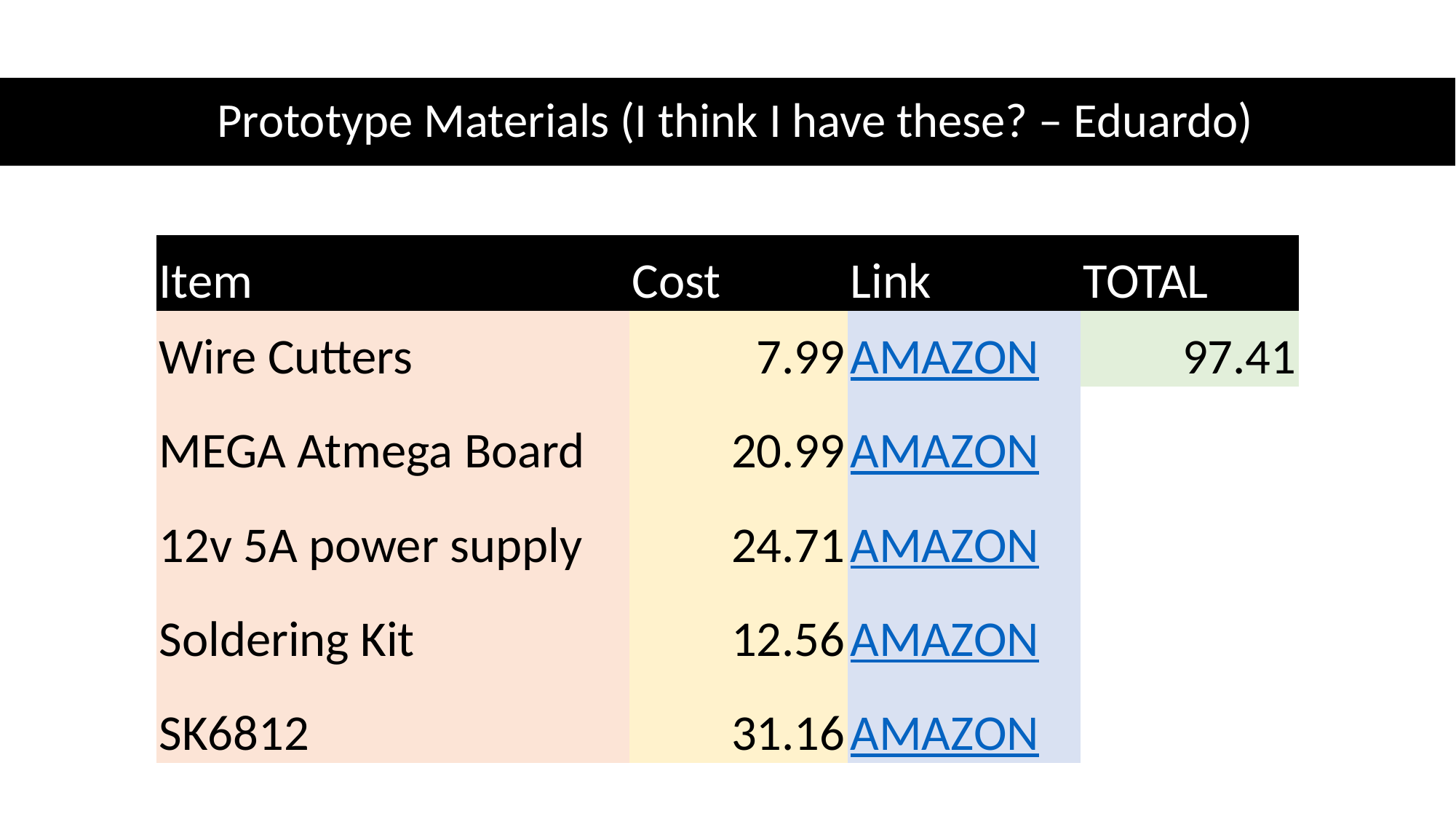

# Prototype Materials (I think I have these? – Eduardo)

| Item | Cost | Link | TOTAL |
| --- | --- | --- | --- |
| Wire Cutters | 7.99 | AMAZON | 97.41 |
| MEGA Atmega Board | 20.99 | AMAZON |  |
| 12v 5A power supply | 24.71 | AMAZON |  |
| Soldering Kit | 12.56 | AMAZON |  |
| SK6812 | 31.16 | AMAZON |  |